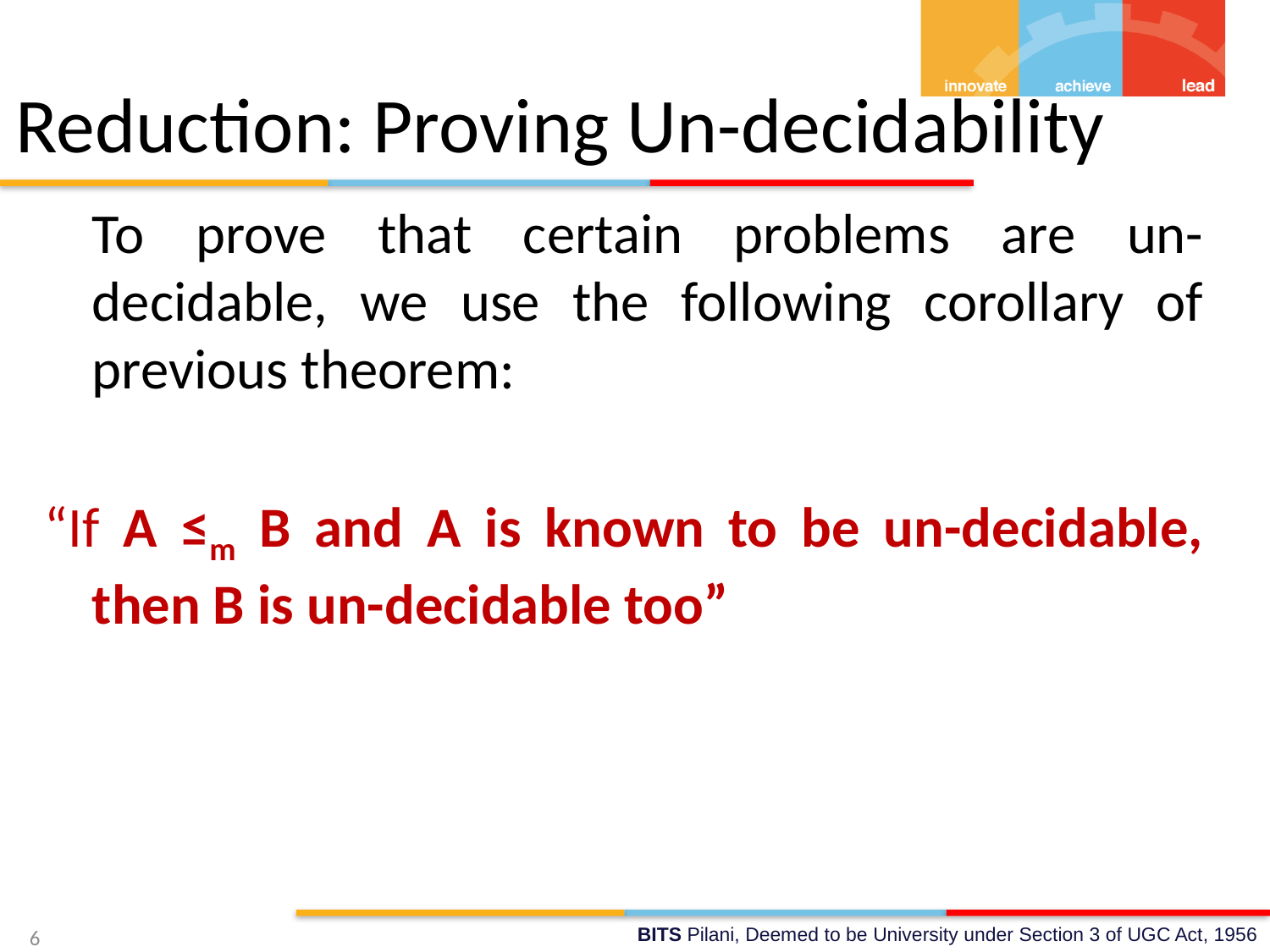

# Reduction: Proving Un-decidability
	To prove that certain problems are un-decidable, we use the following corollary of previous theorem:

“If A ≤m B and A is known to be un-decidable, then B is un-decidable too”

6